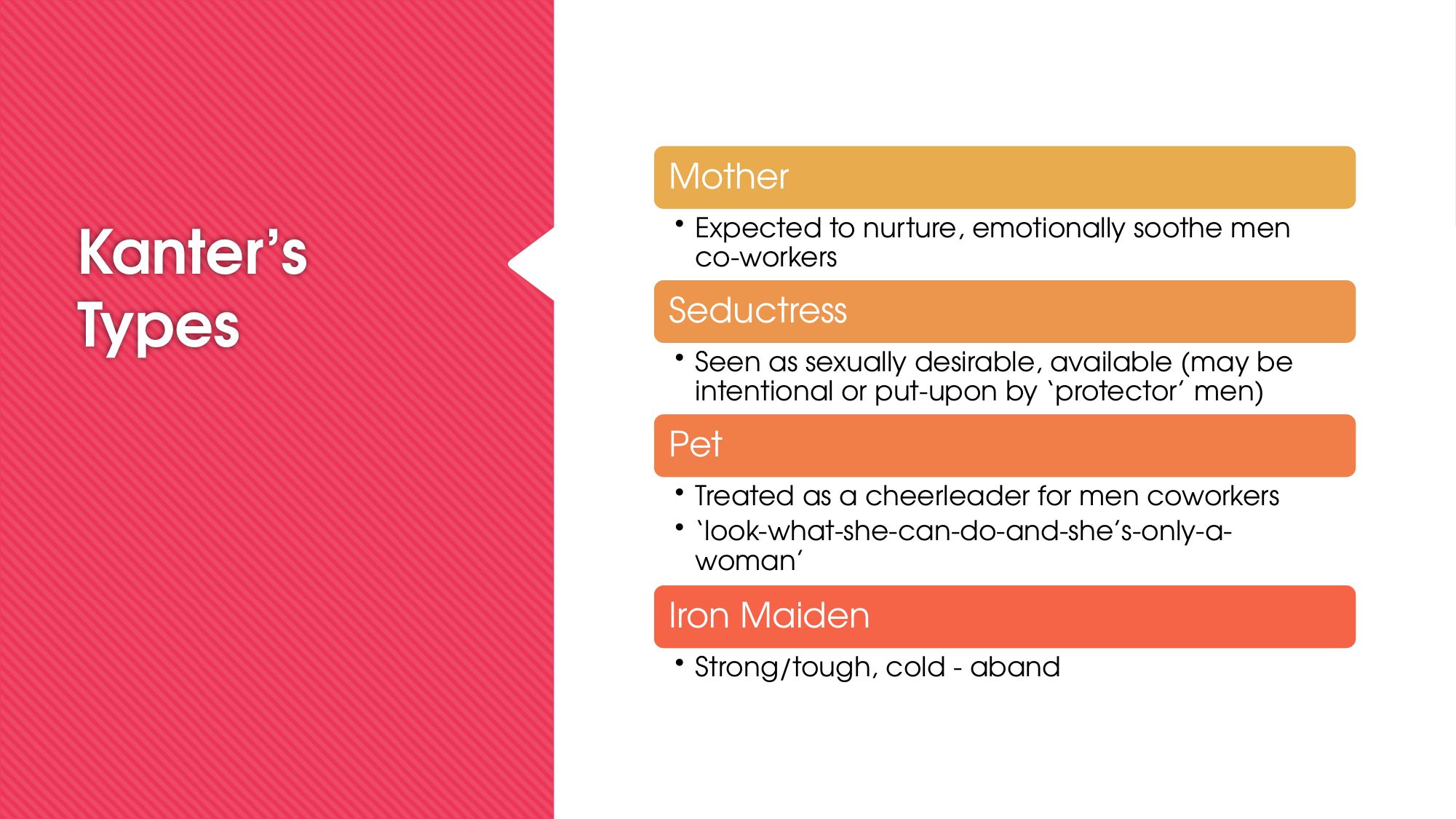

Mother
Expected to nurture, emotionally soothe men co-workers
Seductress
Seen as sexually desirable, available (may be intentional or put-upon by ‘protector’ men)
Pet
Treated as a cheerleader for men coworkers
‘look-what-she-can-do-and-she’s-only-a-woman’
Iron Maiden
Strong/tough, cold - aband
# Kanter’s Types